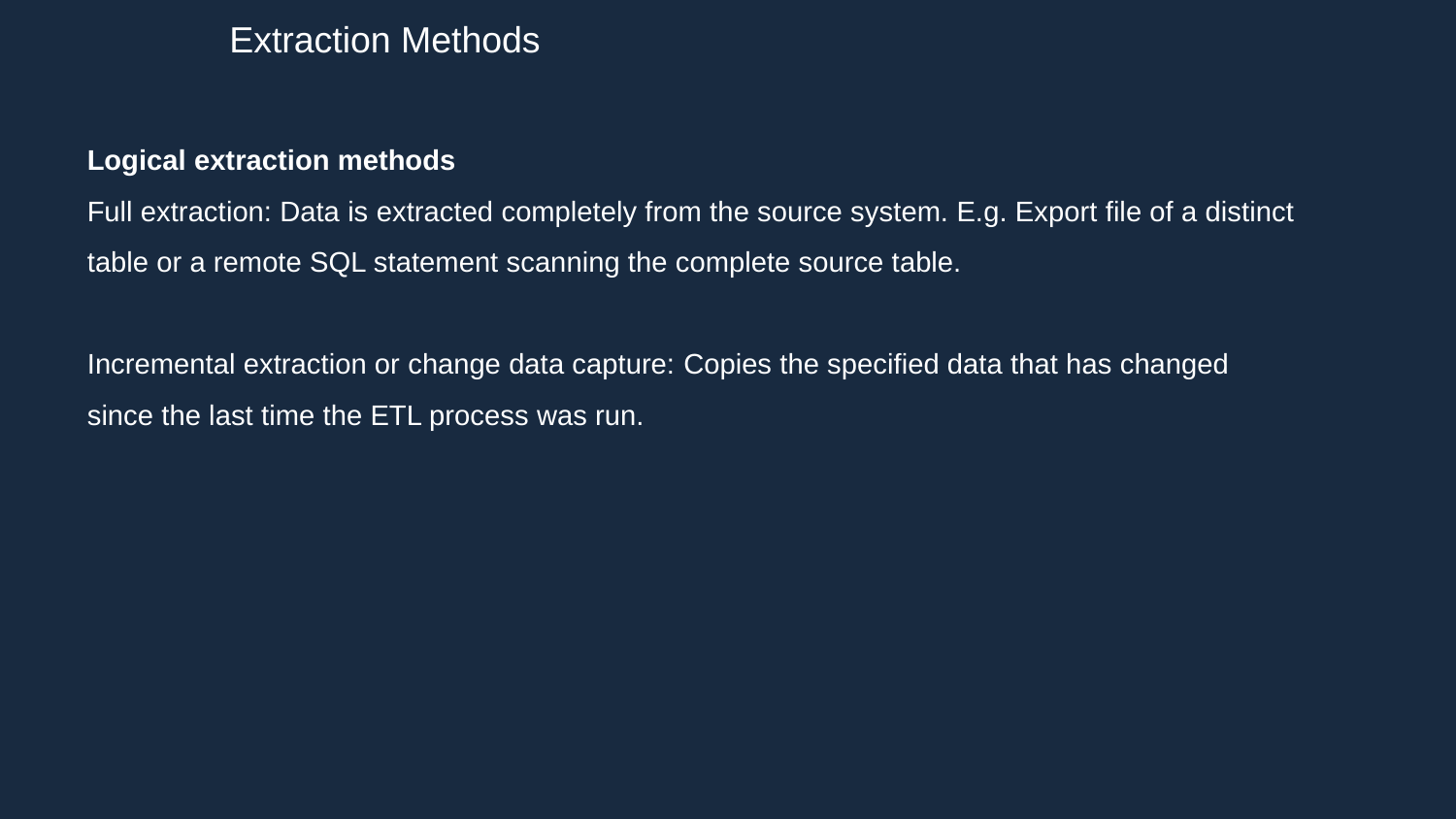

Extraction Methods
Logical extraction methods
Full extraction: Data is extracted completely from the source system. E.g. Export file of a distinct table or a remote SQL statement scanning the complete source table.

Incremental extraction or change data capture: Copies the specified data that has changed since the last time the ETL process was run.